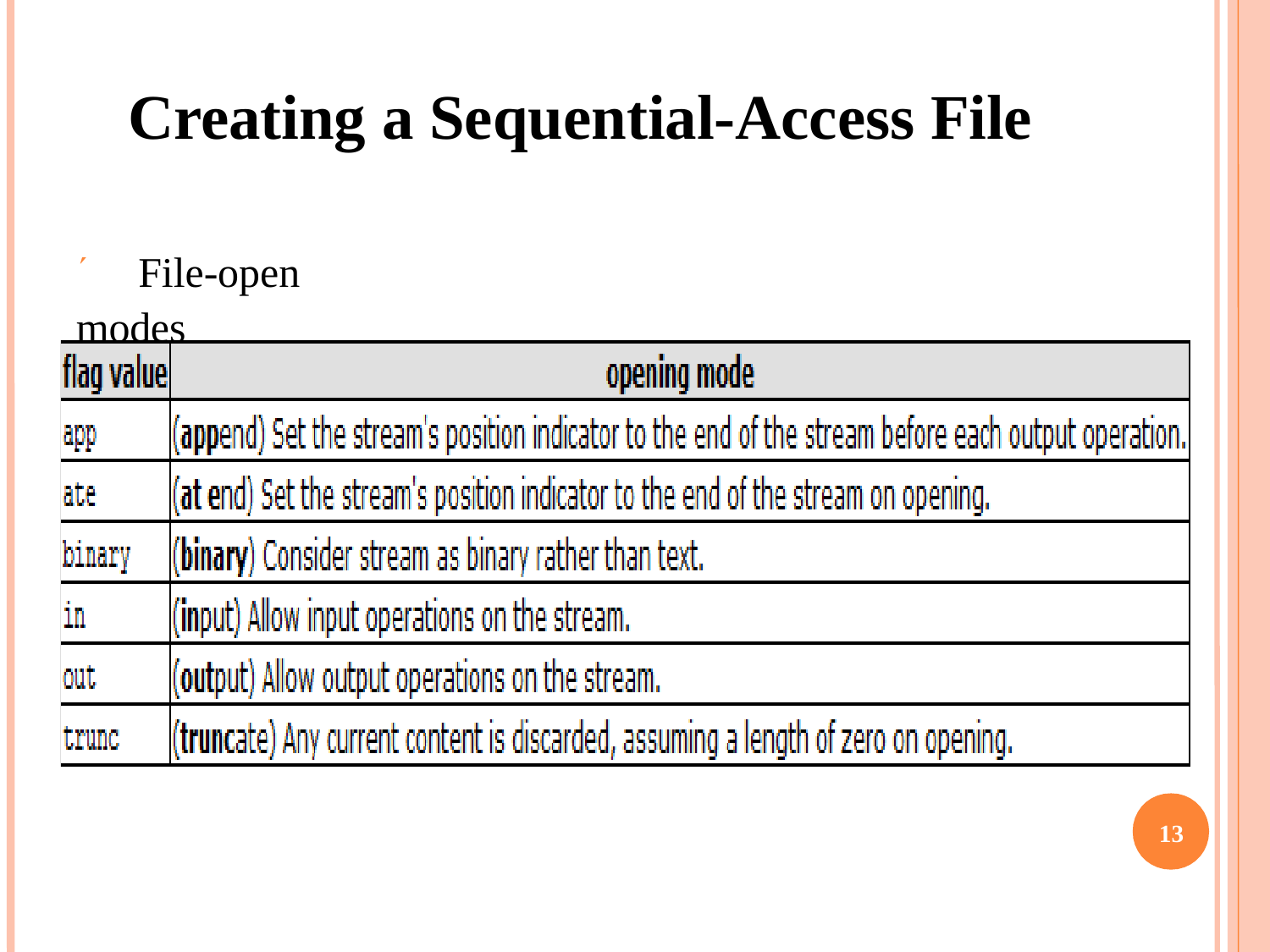

# Creating a Sequential-Access File
′ File-open modes

13